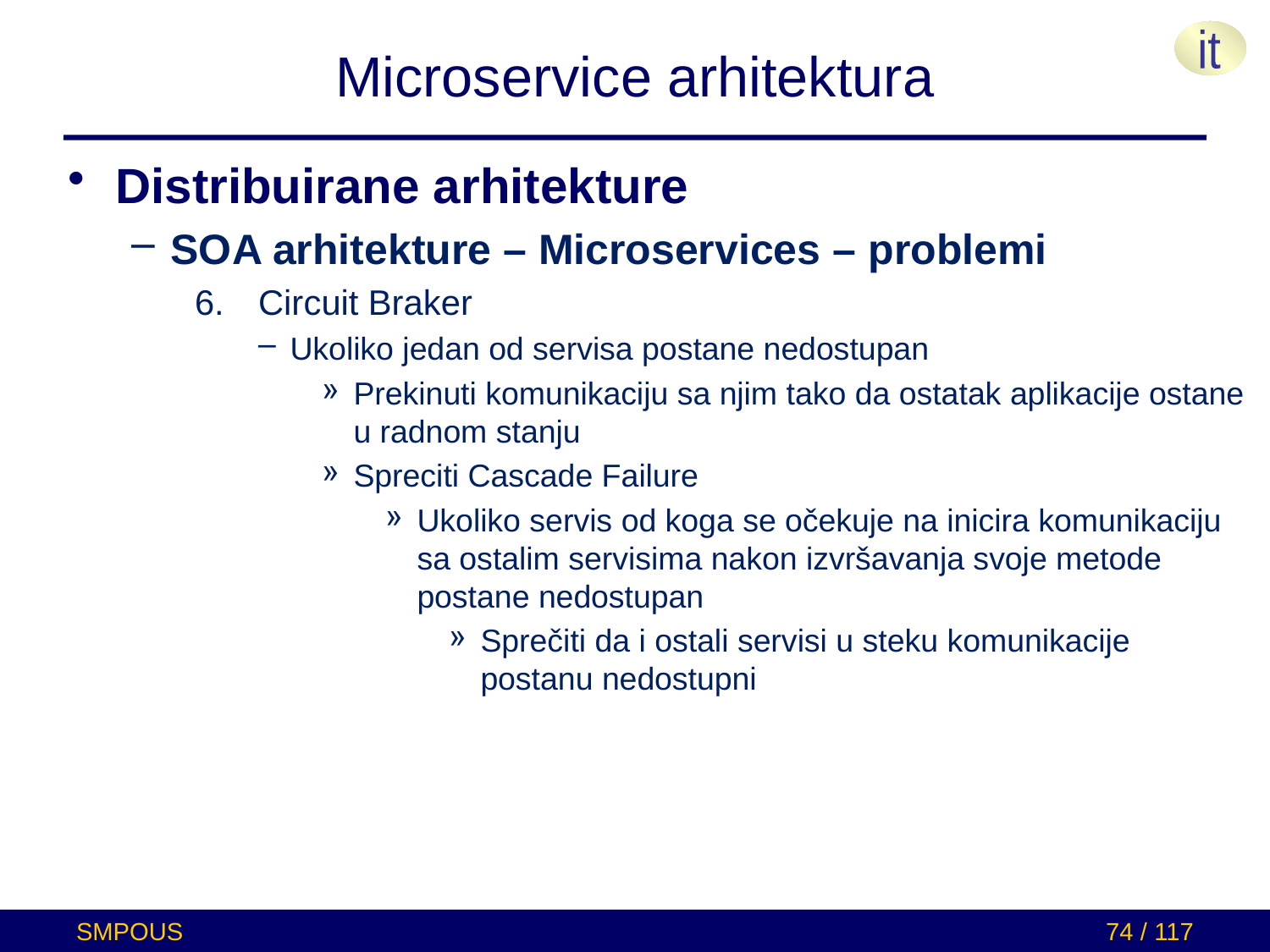

# Microservice arhitektura
Distribuirane arhitekture
SOA arhitekture – Microservices – problemi
Circuit Braker
Ukoliko jedan od servisa postane nedostupan
Prekinuti komunikaciju sa njim tako da ostatak aplikacije ostane u radnom stanju
Spreciti Cascade Failure
Ukoliko servis od koga se očekuje na inicira komunikaciju sa ostalim servisima nakon izvršavanja svoje metode postane nedostupan
Sprečiti da i ostali servisi u steku komunikacije postanu nedostupni
SMPOUS
74 / 117